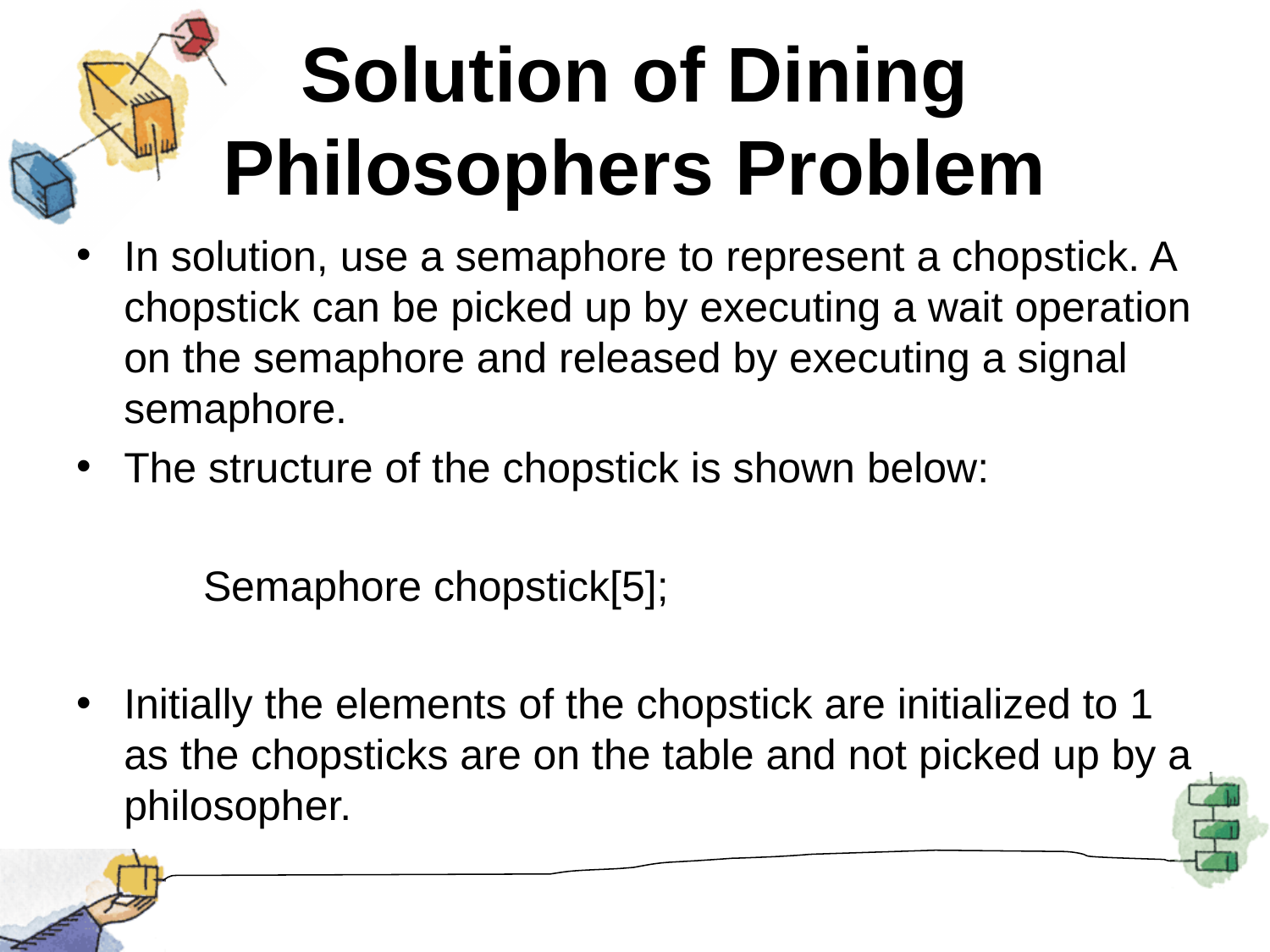

# Solution of Dining Philosophers Problem
In solution, use a semaphore to represent a chopstick. A chopstick can be picked up by executing a wait operation on the semaphore and released by executing a signal semaphore.
The structure of the chopstick is shown below:

	Semaphore chopstick[5];

Initially the elements of the chopstick are initialized to 1 as the chopsticks are on the table and not picked up by a philosopher.